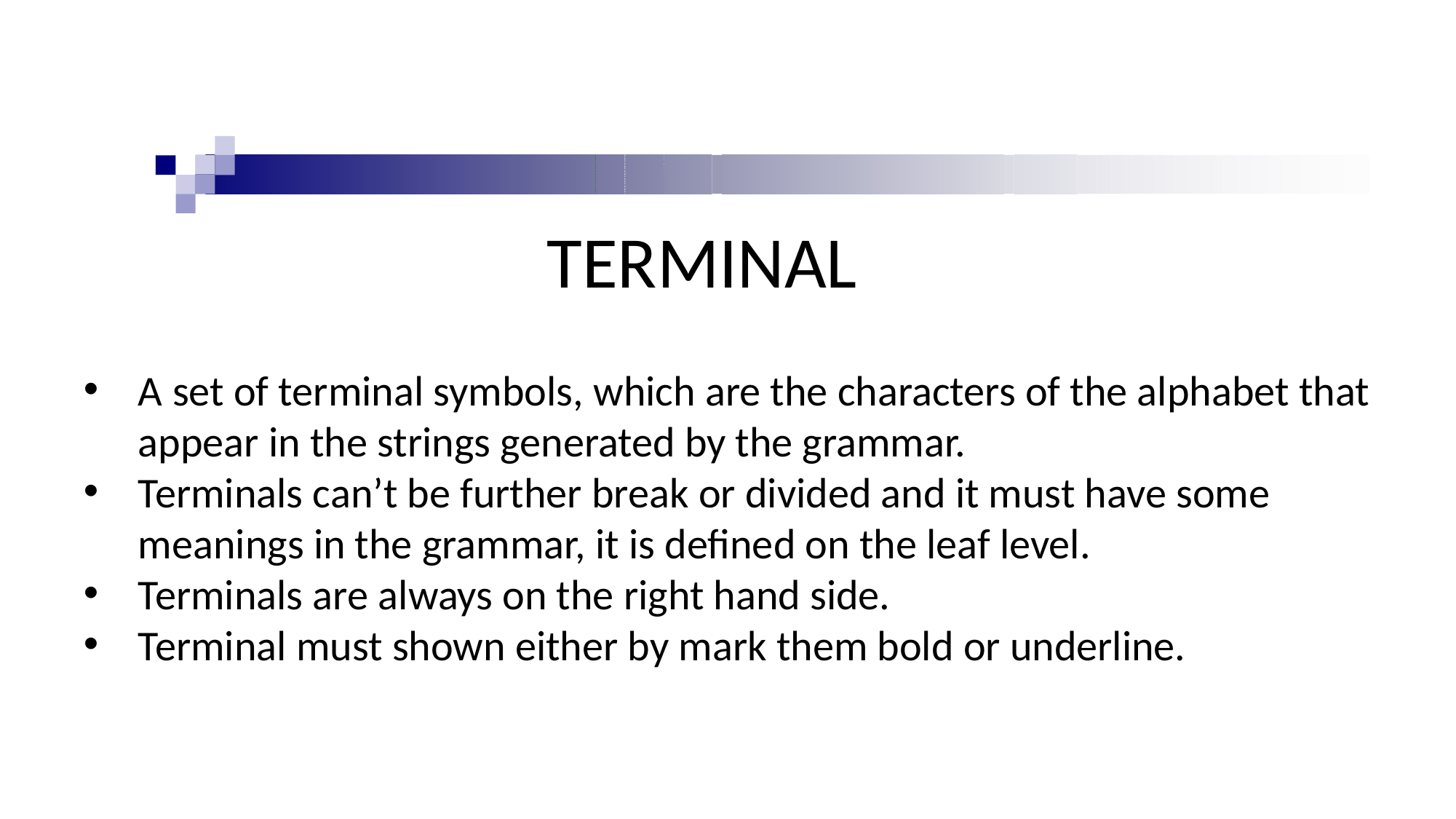

# TERMINAL

A set of terminal symbols, which are the characters of the alphabet that appear in the strings generated by the grammar.
Terminals can’t be further break or divided and it must have some meanings in the grammar, it is defined on the leaf level.
Terminals are always on the right hand side.
Terminal must shown either by mark them bold or underline.